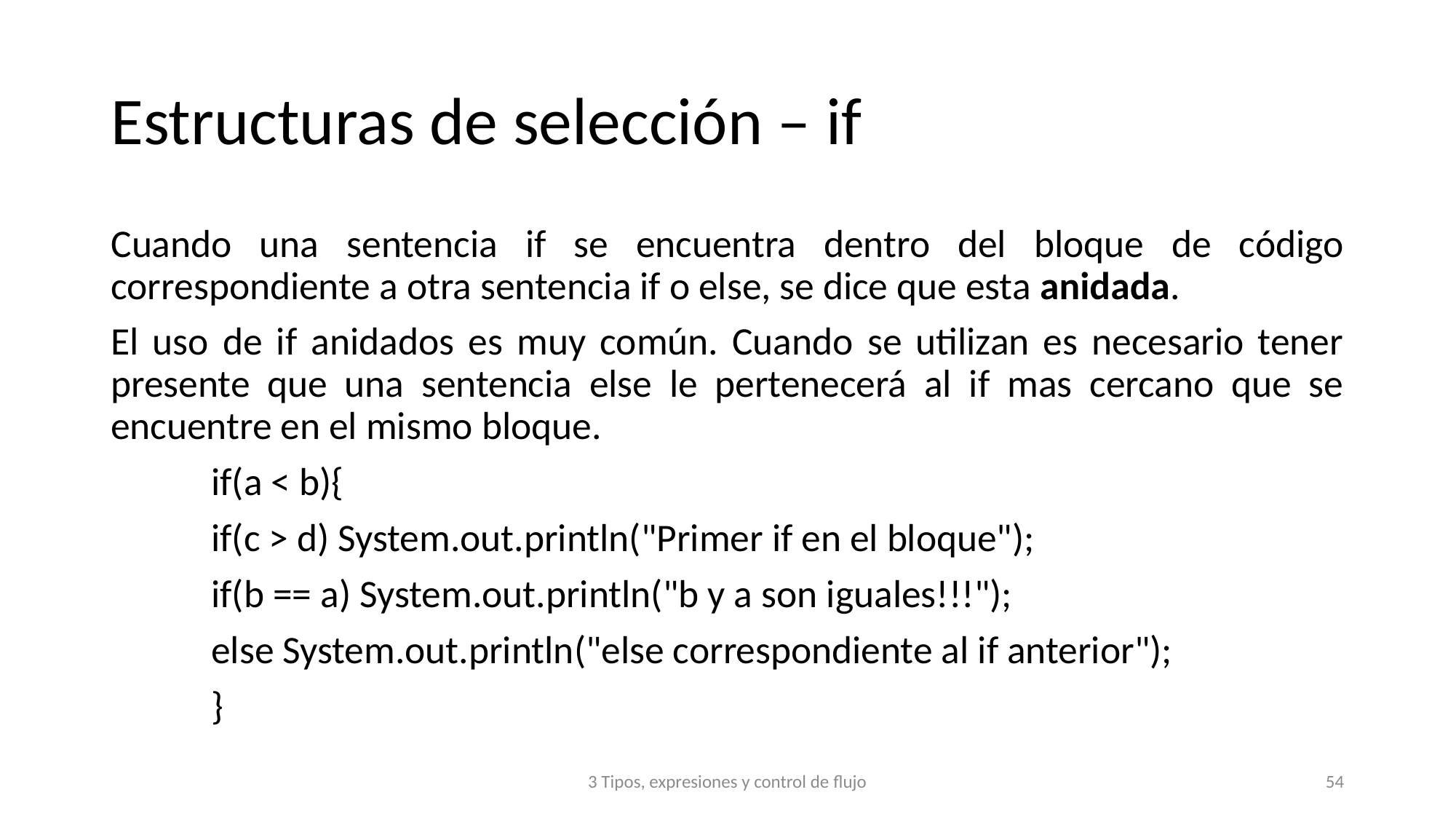

# Estructuras de selección – if
Cuando una sentencia if se encuentra dentro del bloque de código correspondiente a otra sentencia if o else, se dice que esta anidada.
El uso de if anidados es muy común. Cuando se utilizan es necesario tener presente que una sentencia else le pertenecerá al if mas cercano que se encuentre en el mismo bloque.
	if(a < b){
		if(c > d) System.out.println("Primer if en el bloque");
		if(b == a) System.out.println("b y a son iguales!!!");
		else System.out.println("else correspondiente al if anterior");
	}
3 Tipos, expresiones y control de flujo
54